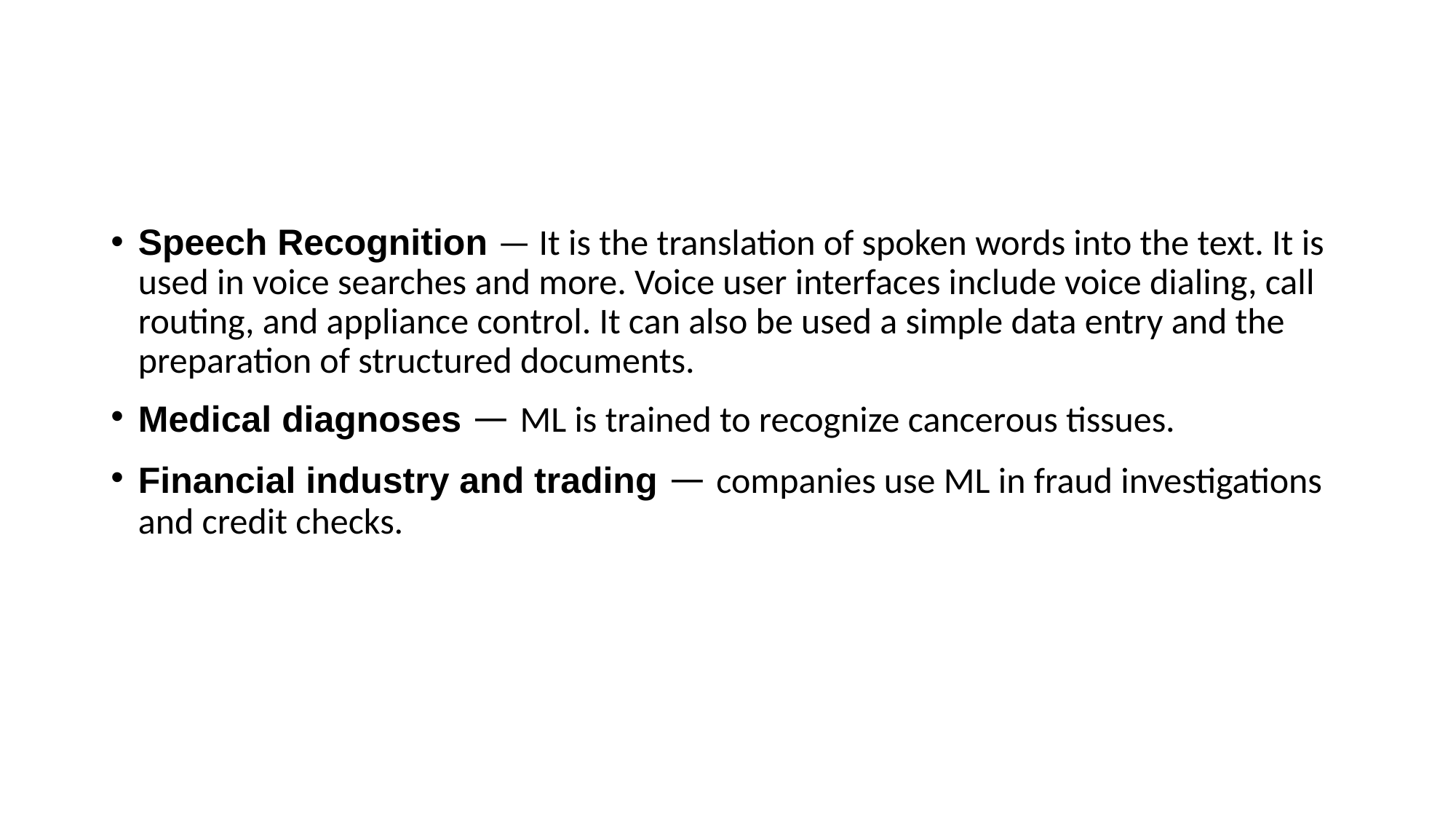

#
Speech Recognition — It is the translation of spoken words into the text. It is used in voice searches and more. Voice user interfaces include voice dialing, call routing, and appliance control. It can also be used a simple data entry and the preparation of structured documents.
Medical diagnoses — ML is trained to recognize cancerous tissues.
Financial industry and trading — companies use ML in fraud investigations and credit checks.